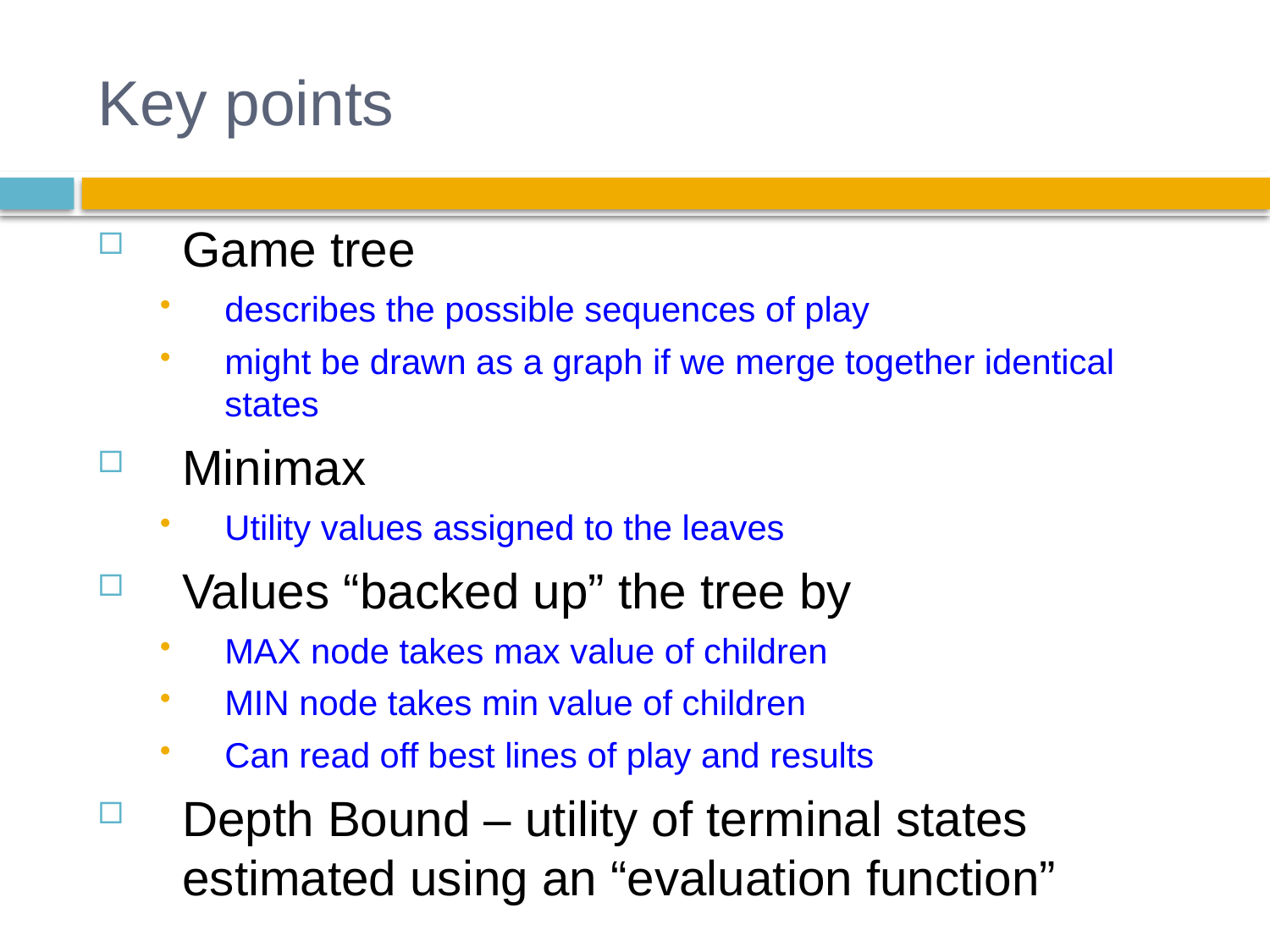

# Key points
Game tree
describes the possible sequences of play
might be drawn as a graph if we merge together identical states
Minimax
Utility values assigned to the leaves
Values “backed up” the tree by
MAX node takes max value of children
MIN node takes min value of children
Can read off best lines of play and results
Depth Bound – utility of terminal states estimated using an “evaluation function”